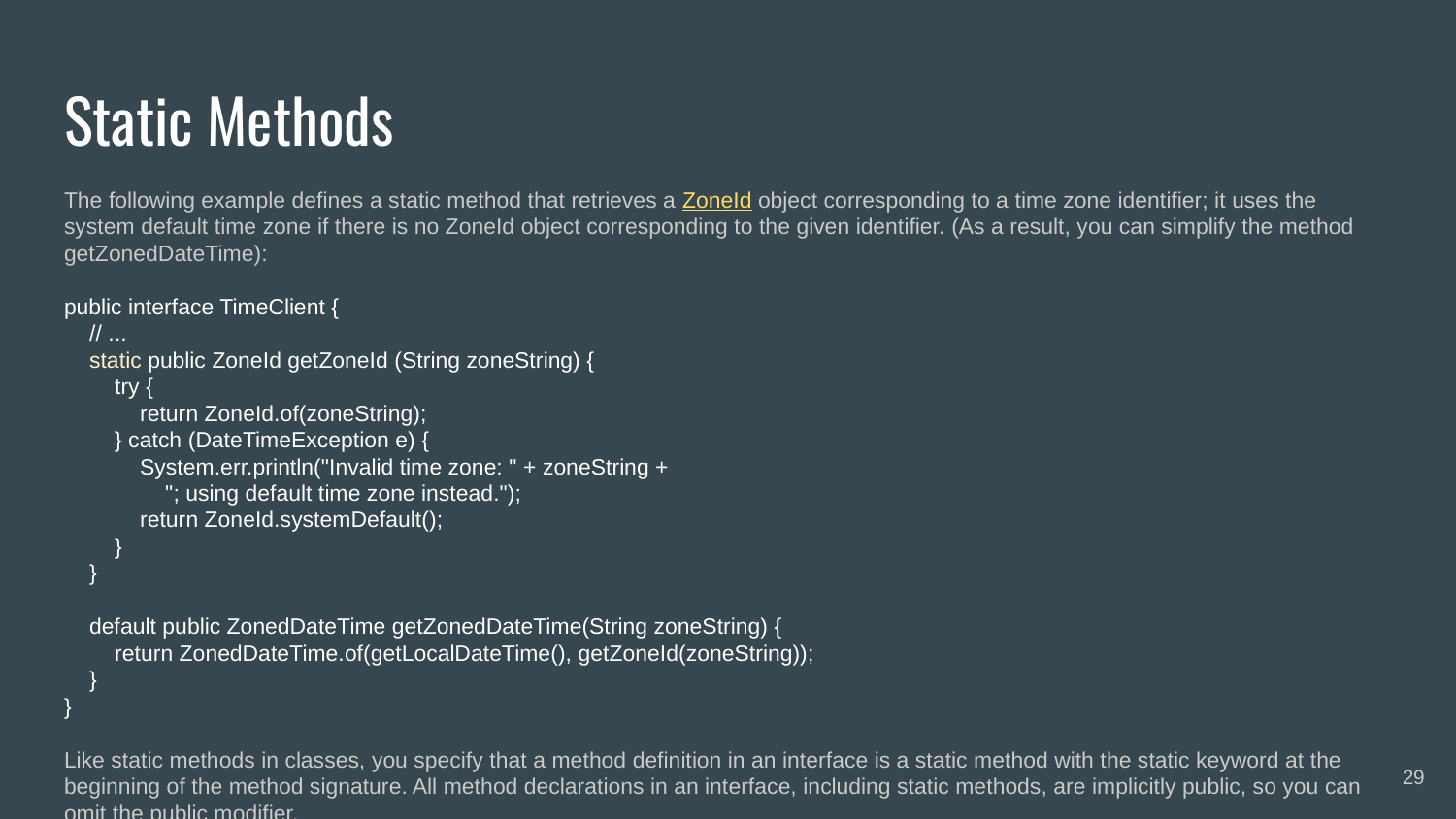

# Static Methods

The following example defines a static method that retrieves a ZoneId object corresponding to a time zone identifier; it uses the system default time zone if there is no ZoneId object corresponding to the given identifier. (As a result, you can simplify the method getZonedDateTime):

public interface TimeClient {
    // ...
    static public ZoneId getZoneId (String zoneString) {
        try {
            return ZoneId.of(zoneString);
        } catch (DateTimeException e) {
            System.err.println("Invalid time zone: " + zoneString +
                "; using default time zone instead.");
            return ZoneId.systemDefault();
        }
    }

    default public ZonedDateTime getZonedDateTime(String zoneString) {
        return ZonedDateTime.of(getLocalDateTime(), getZoneId(zoneString));
    }
}

Like static methods in classes, you specify that a method definition in an interface is a static method with the static keyword at the beginning of the method signature. All method declarations in an interface, including static methods, are implicitly public, so you can omit the public modifier.

29